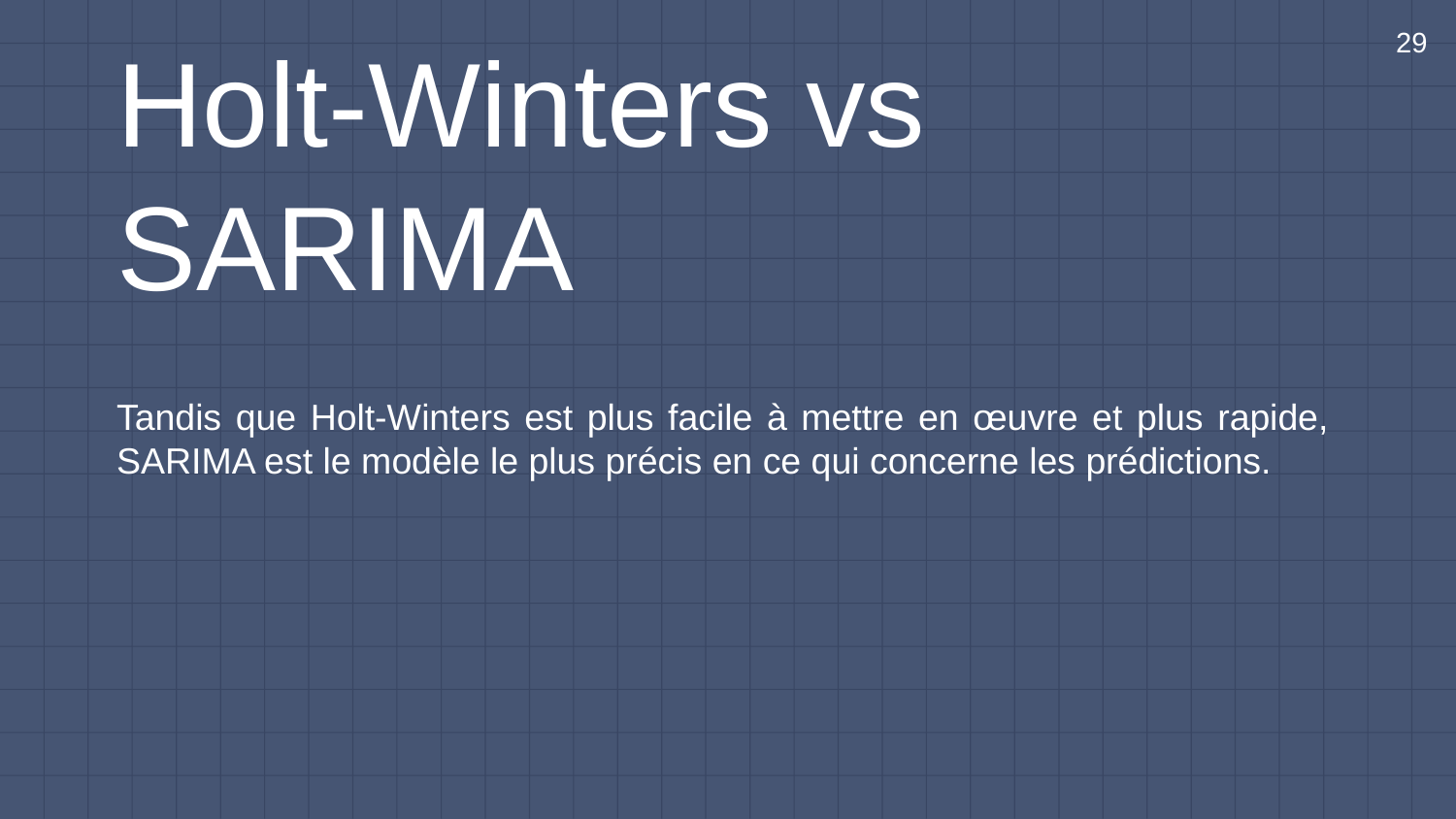

29
Holt-Winters vs SARIMA
Tandis que Holt-Winters est plus facile à mettre en œuvre et plus rapide, SARIMA est le modèle le plus précis en ce qui concerne les prédictions.